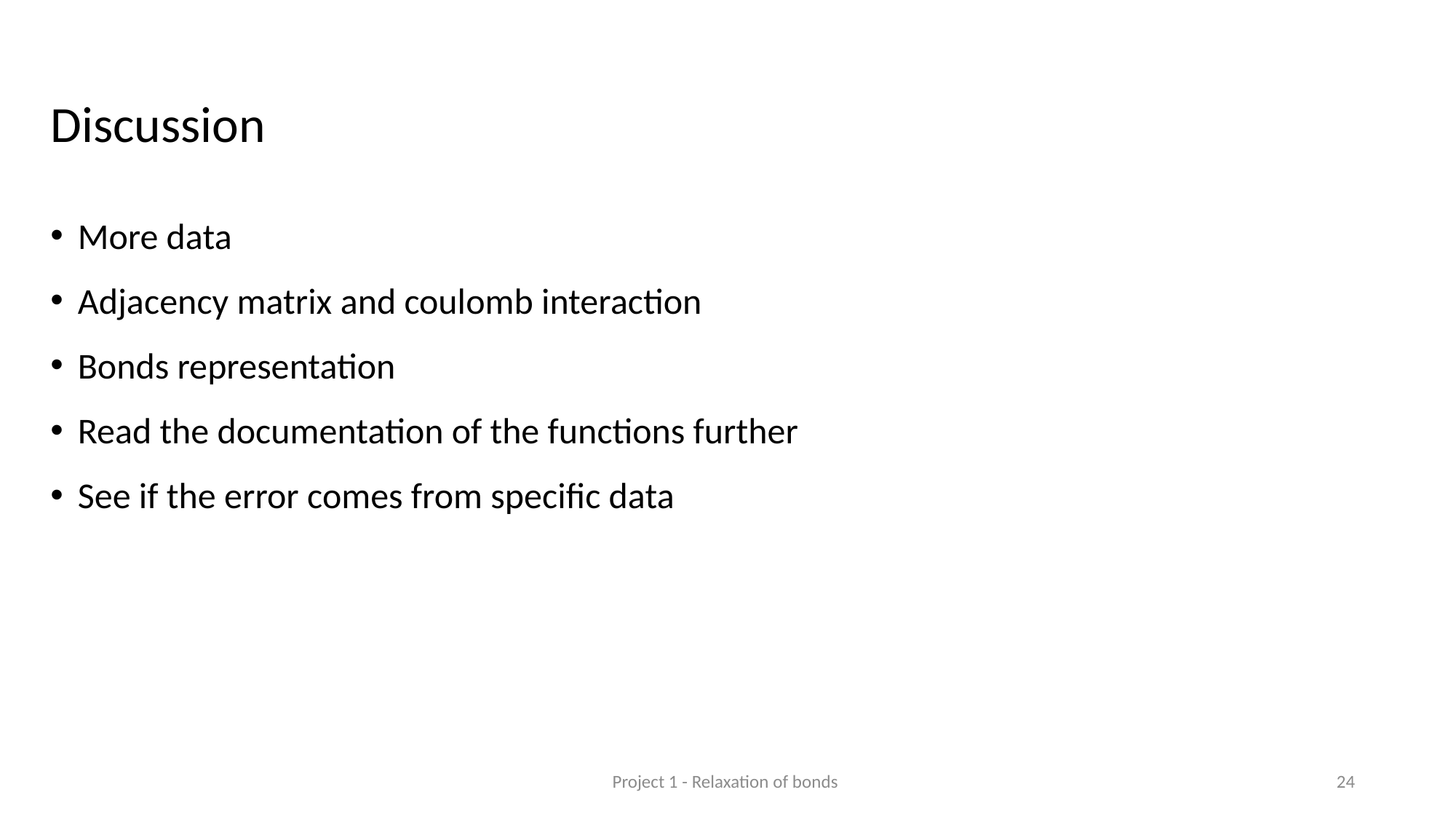

# Discussion
More data
Adjacency matrix and coulomb interaction
Bonds representation
Read the documentation of the functions further
See if the error comes from specific data

Project 1 - Relaxation of bonds
24